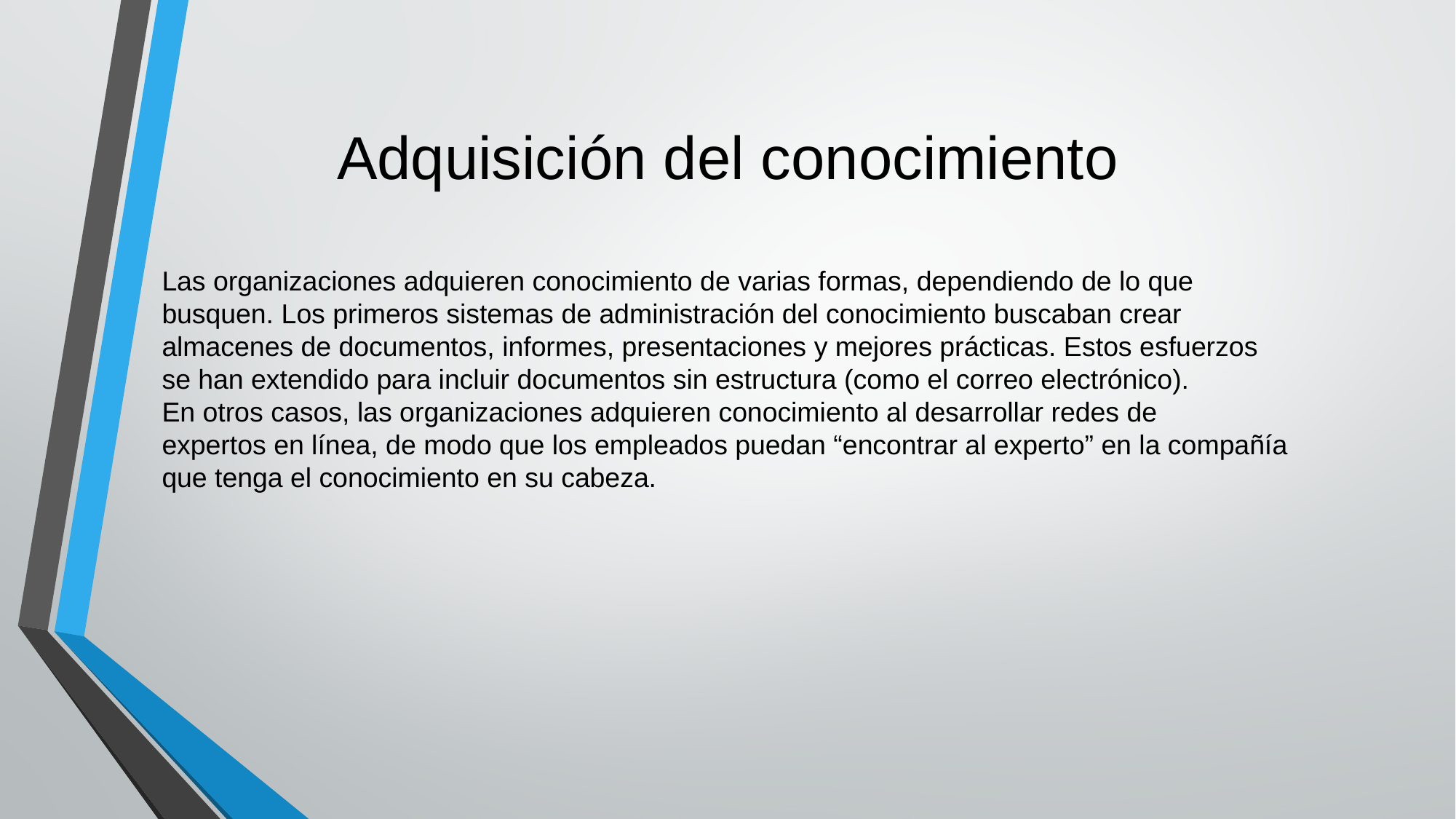

# Adquisición del conocimiento
Las organizaciones adquieren conocimiento de varias formas, dependiendo de lo que
busquen. Los primeros sistemas de administración del conocimiento buscaban crear
almacenes de documentos, informes, presentaciones y mejores prácticas. Estos esfuerzos
se han extendido para incluir documentos sin estructura (como el correo electrónico).
En otros casos, las organizaciones adquieren conocimiento al desarrollar redes de
expertos en línea, de modo que los empleados puedan “encontrar al experto” en la compañía
que tenga el conocimiento en su cabeza.